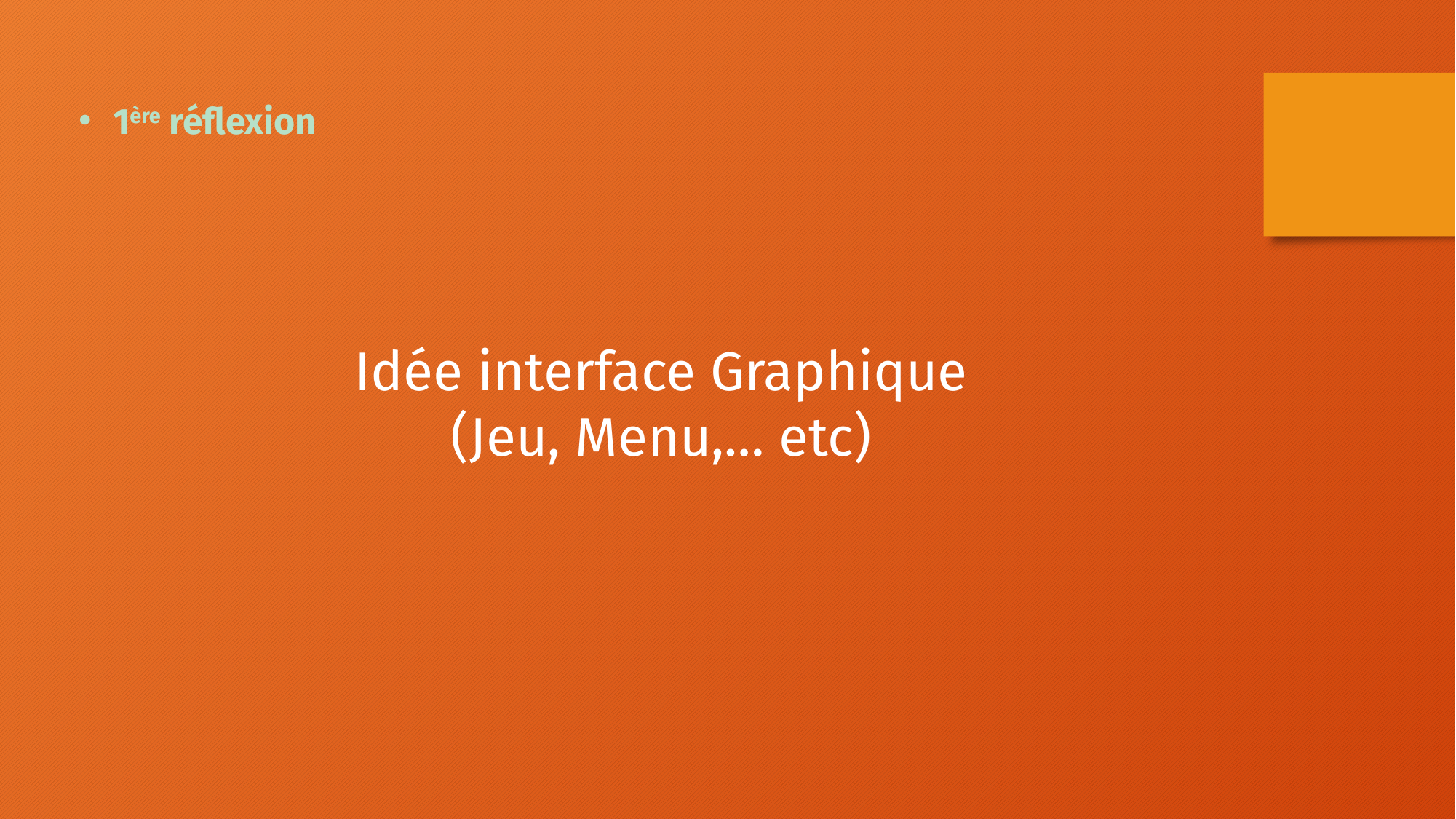

1ère réflexion
Idée interface Graphique (Jeu, Menu,… etc)